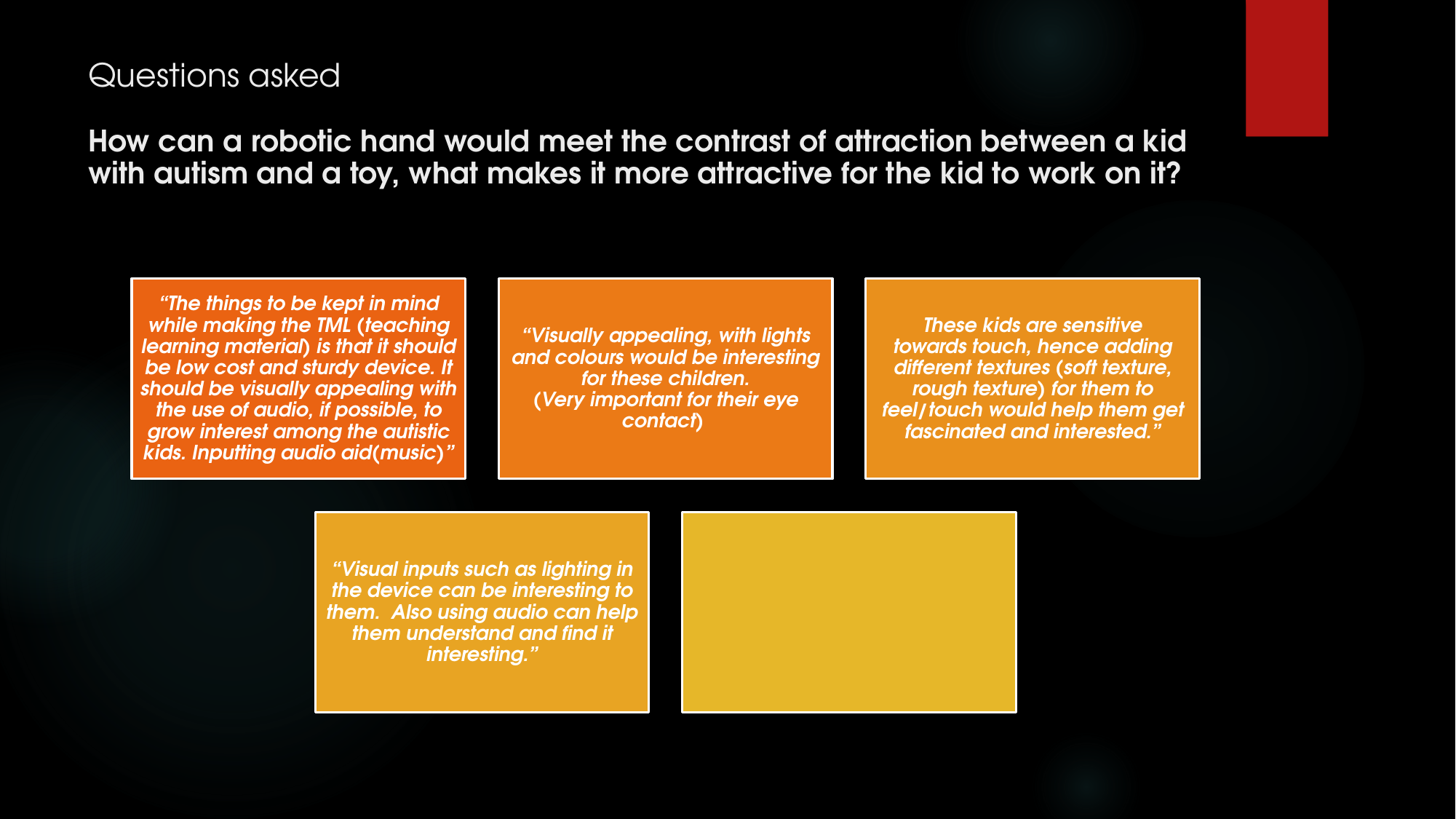

# Questions asked How can a robotic hand would meet the contrast of attraction between a kid with autism and a toy, what makes it more attractive for the kid to work on it?
“The things to be kept in mind while making the TML (teaching learning material) is that it should be low cost and sturdy device. It should be visually appealing with the use of audio, if possible, to grow interest among the autistic kids. Inputting audio aid(music)”
“Visually appealing, with lights and colours would be interesting for these children. (Very important for their eye contact)
These kids are sensitive towards touch, hence adding different textures (soft texture, rough texture) for them to feel/touch would help them get fascinated and interested.”
“Visual inputs such as lighting in the device can be interesting to them.  Also using audio can help them understand and find it interesting.”